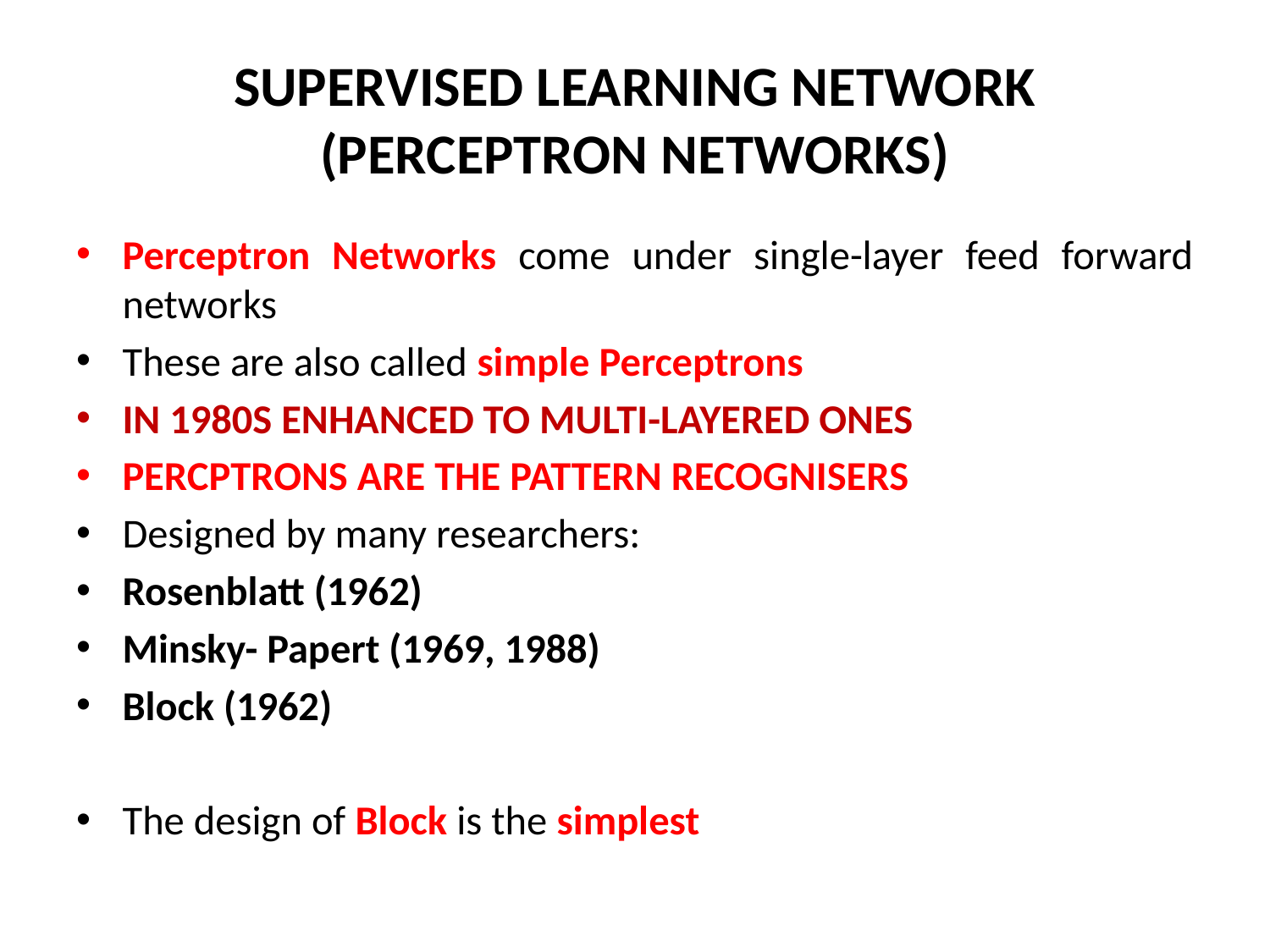

# SUPERVISED LEARNING NETWORK (PERCEPTRON NETWORKS)
Perceptron Networks come under single-layer feed forward networks
These are also called simple Perceptrons
IN 1980S ENHANCED TO MULTI-LAYERED ONES
PERCPTRONS ARE THE PATTERN RECOGNISERS
Designed by many researchers:
Rosenblatt (1962)
Minsky- Papert (1969, 1988)
Block (1962)

The design of Block is the simplest